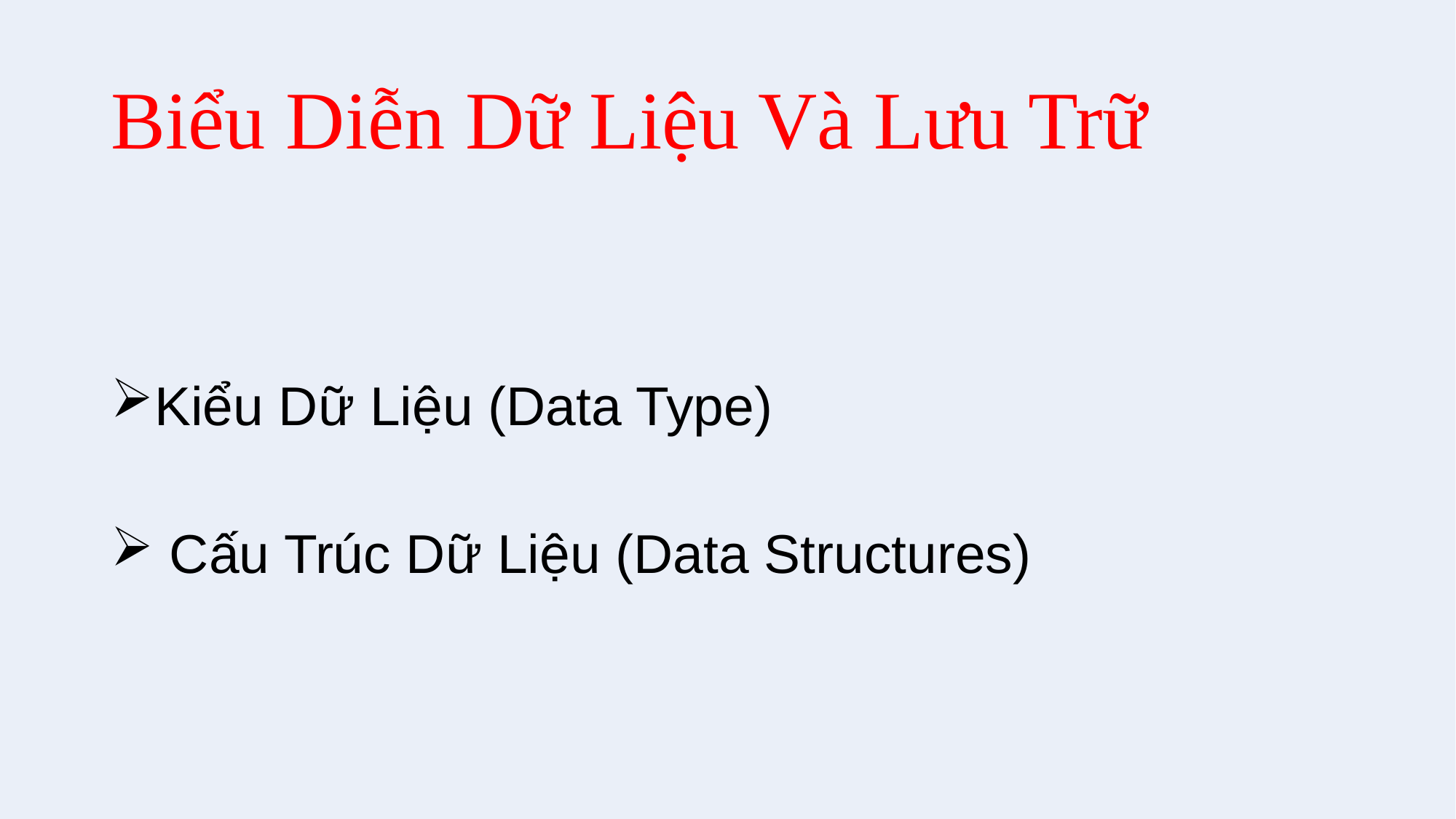

# Biểu Diễn Dữ Liệu Và Lưu Trữ

Kiểu Dữ Liệu (Data Type)

 Cấu Trúc Dữ Liệu (Data Structures)